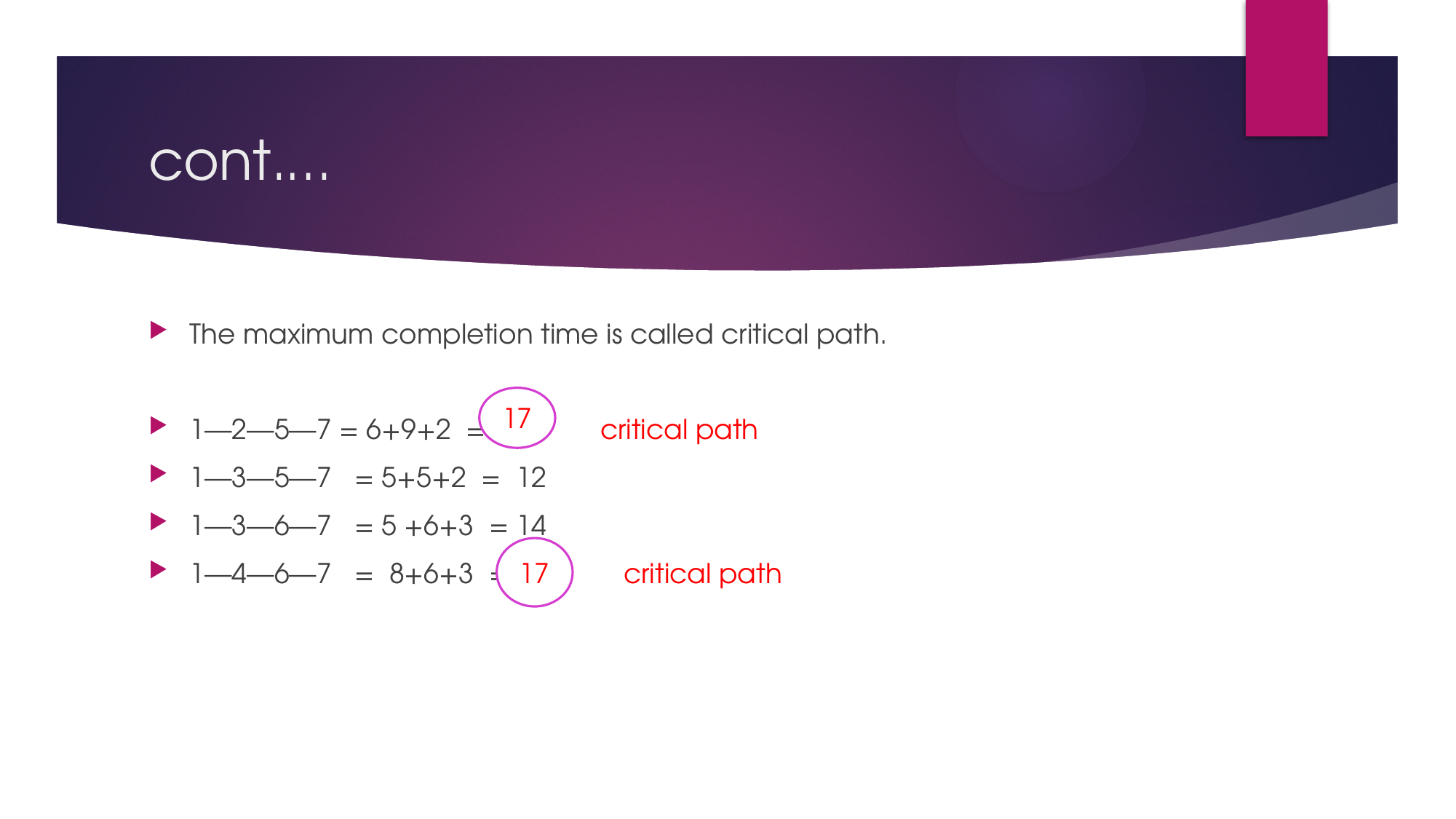

# cont.…
The maximum completion time is called critical path.

1—2—5—7 = 6+9+2  =               critical path
1—3—5—7   = 5+5+2  =  12
1—3—6—7   = 5 +6+3  = 14
1—4—6—7   =  8+6+3  =               critical path

17
17